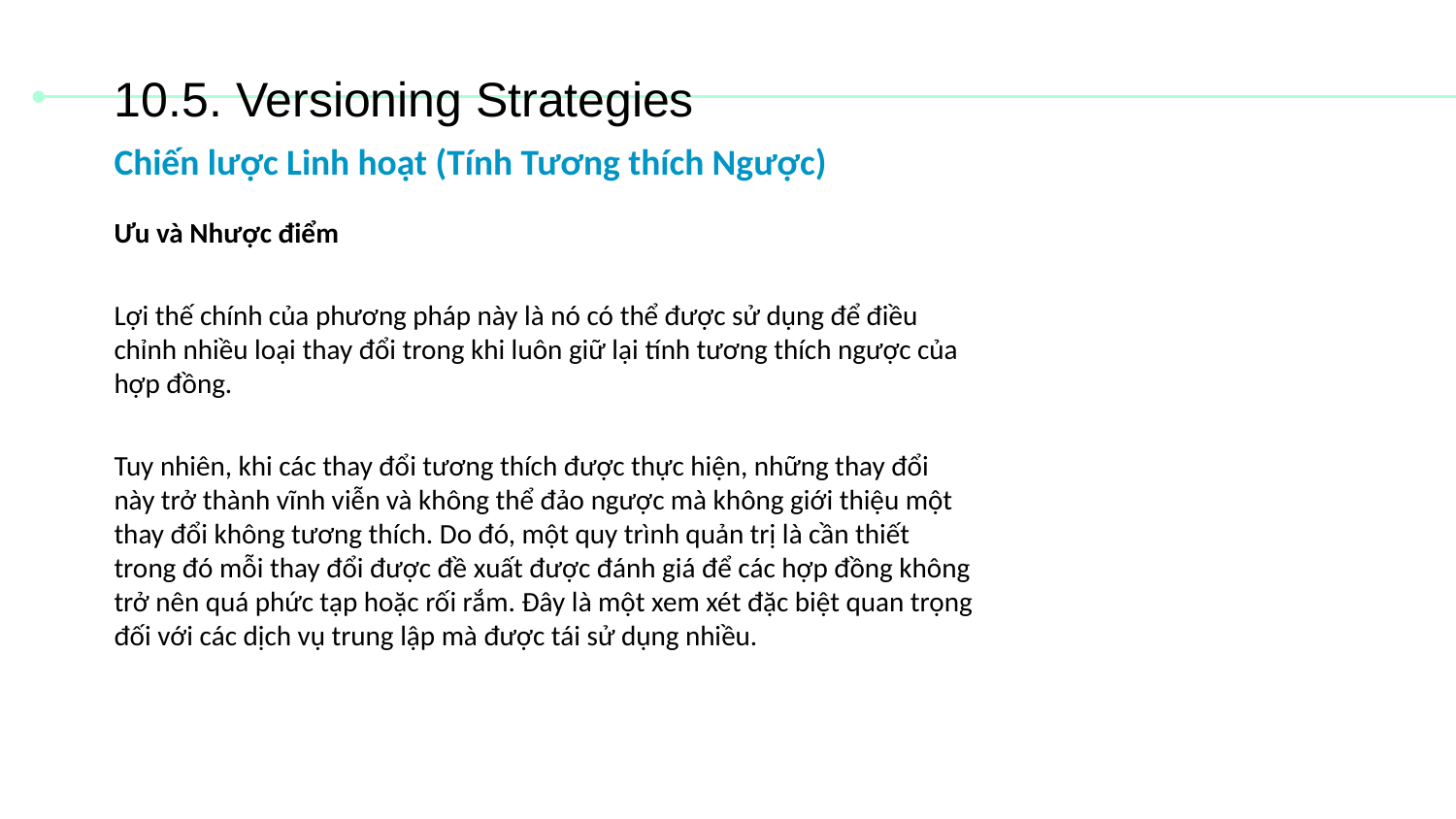

# 10.5. Versioning Strategies
Chiến lược Linh hoạt (Tính Tương thích Ngược)
Ưu và Nhược điểm
Lợi thế chính của phương pháp này là nó có thể được sử dụng để điều chỉnh nhiều loại thay đổi trong khi luôn giữ lại tính tương thích ngược của hợp đồng.
Tuy nhiên, khi các thay đổi tương thích được thực hiện, những thay đổi này trở thành vĩnh viễn và không thể đảo ngược mà không giới thiệu một thay đổi không tương thích. Do đó, một quy trình quản trị là cần thiết trong đó mỗi thay đổi được đề xuất được đánh giá để các hợp đồng không trở nên quá phức tạp hoặc rối rắm. Đây là một xem xét đặc biệt quan trọng đối với các dịch vụ trung lập mà được tái sử dụng nhiều.